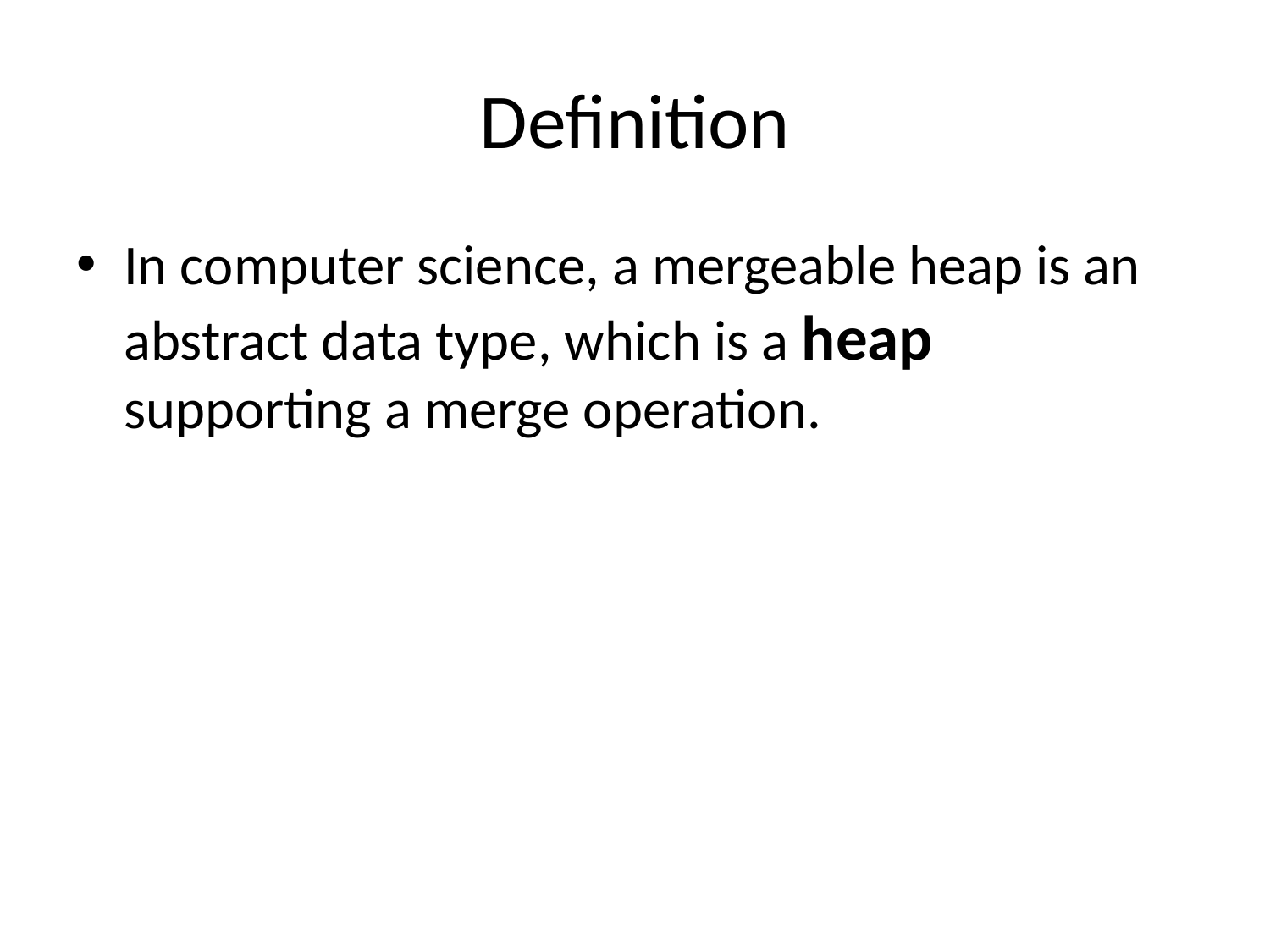

# Definition
In computer science, a mergeable heap is an abstract data type, which is a heap supporting a merge operation.